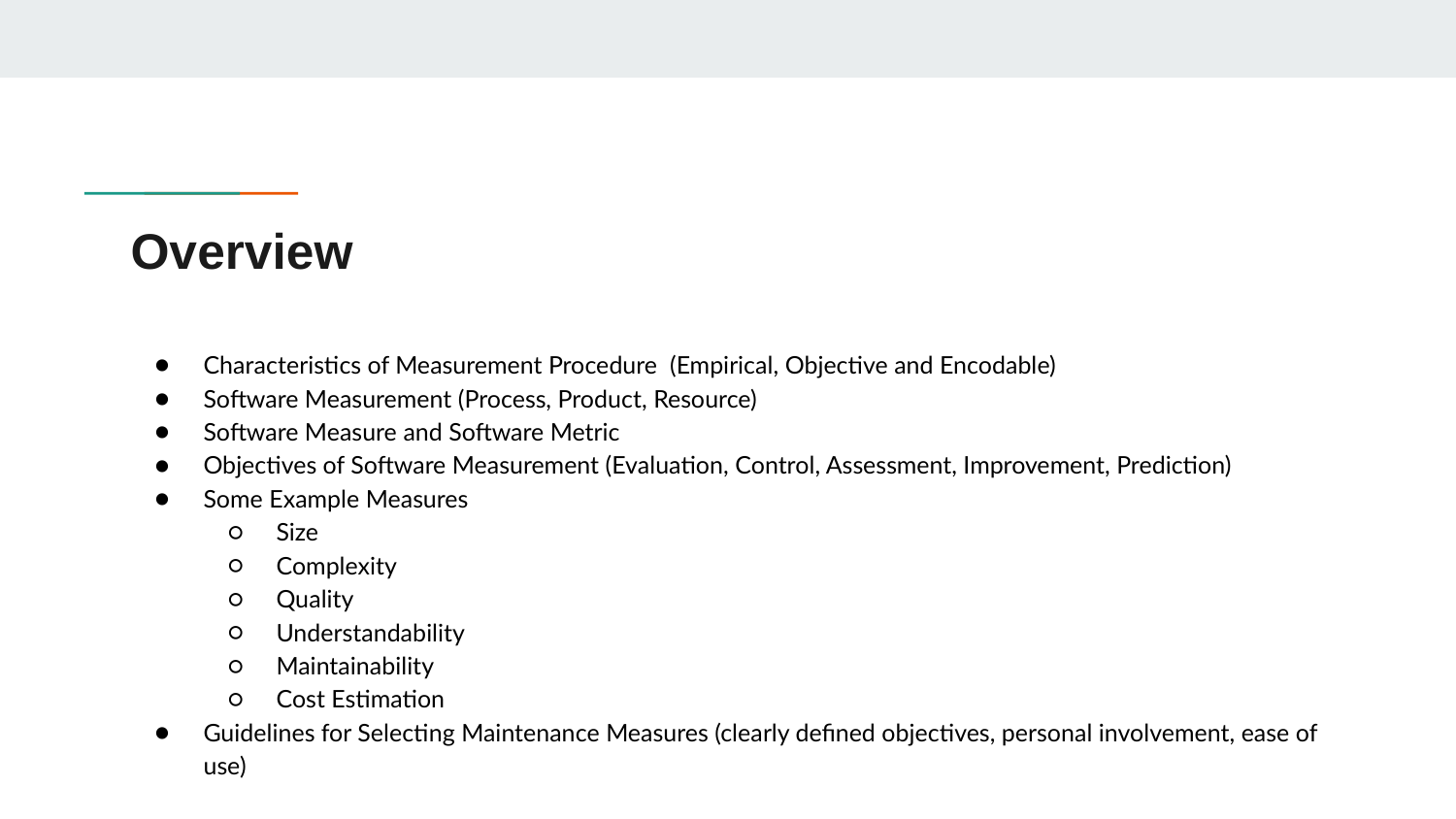

# Overview
Characteristics of Measurement Procedure  (Empirical, Objective and Encodable)
Software Measurement (Process, Product, Resource)
Software Measure and Software Metric
Objectives of Software Measurement (Evaluation, Control, Assessment, Improvement, Prediction)
Some Example Measures
Size
Complexity
Quality
Understandability
Maintainability
Cost Estimation
Guidelines for Selecting Maintenance Measures (clearly defined objectives, personal involvement, ease of use)